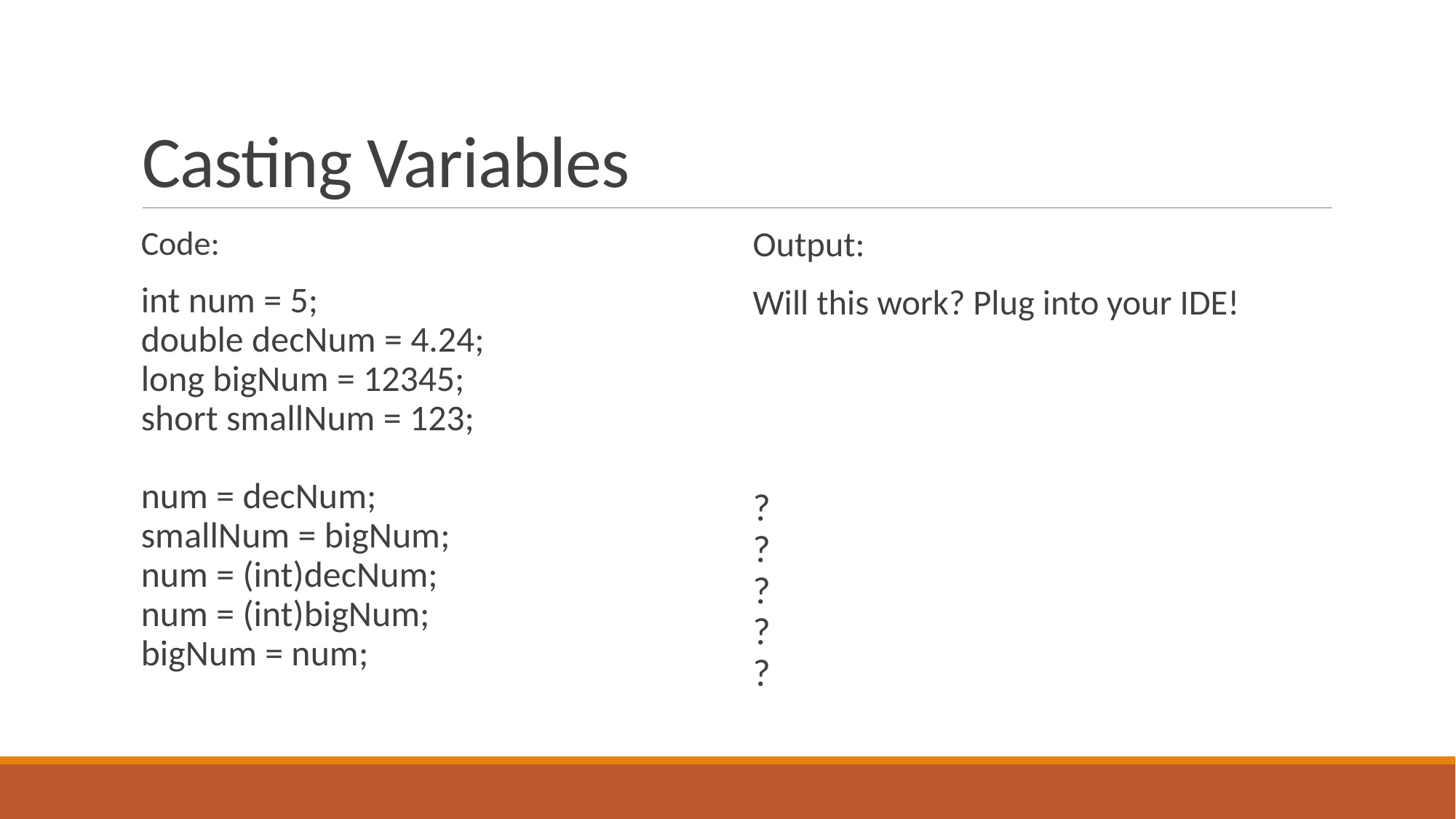

# Casting Variables
Code:
int num = 5;
double decNum = 4.24;
long bigNum = 12345;
short smallNum = 123;
num = decNum;
smallNum = bigNum;
num = (int)decNum;
num = (int)bigNum;
bigNum = num;
Output:
Will this work? Plug into your IDE!

?
?
?
?
?